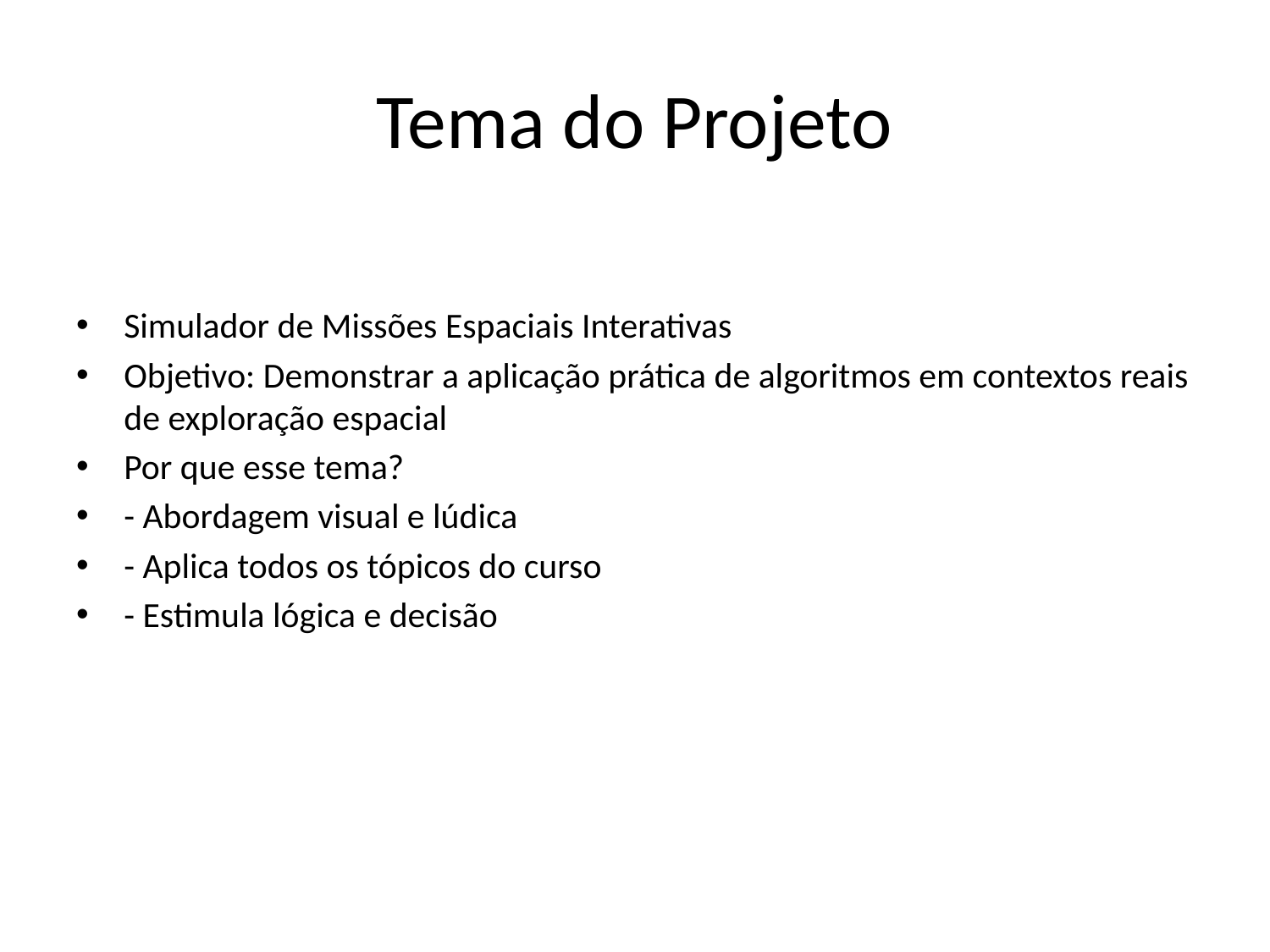

# Tema do Projeto

Simulador de Missões Espaciais Interativas
Objetivo: Demonstrar a aplicação prática de algoritmos em contextos reais de exploração espacial
Por que esse tema?
- Abordagem visual e lúdica
- Aplica todos os tópicos do curso
- Estimula lógica e decisão